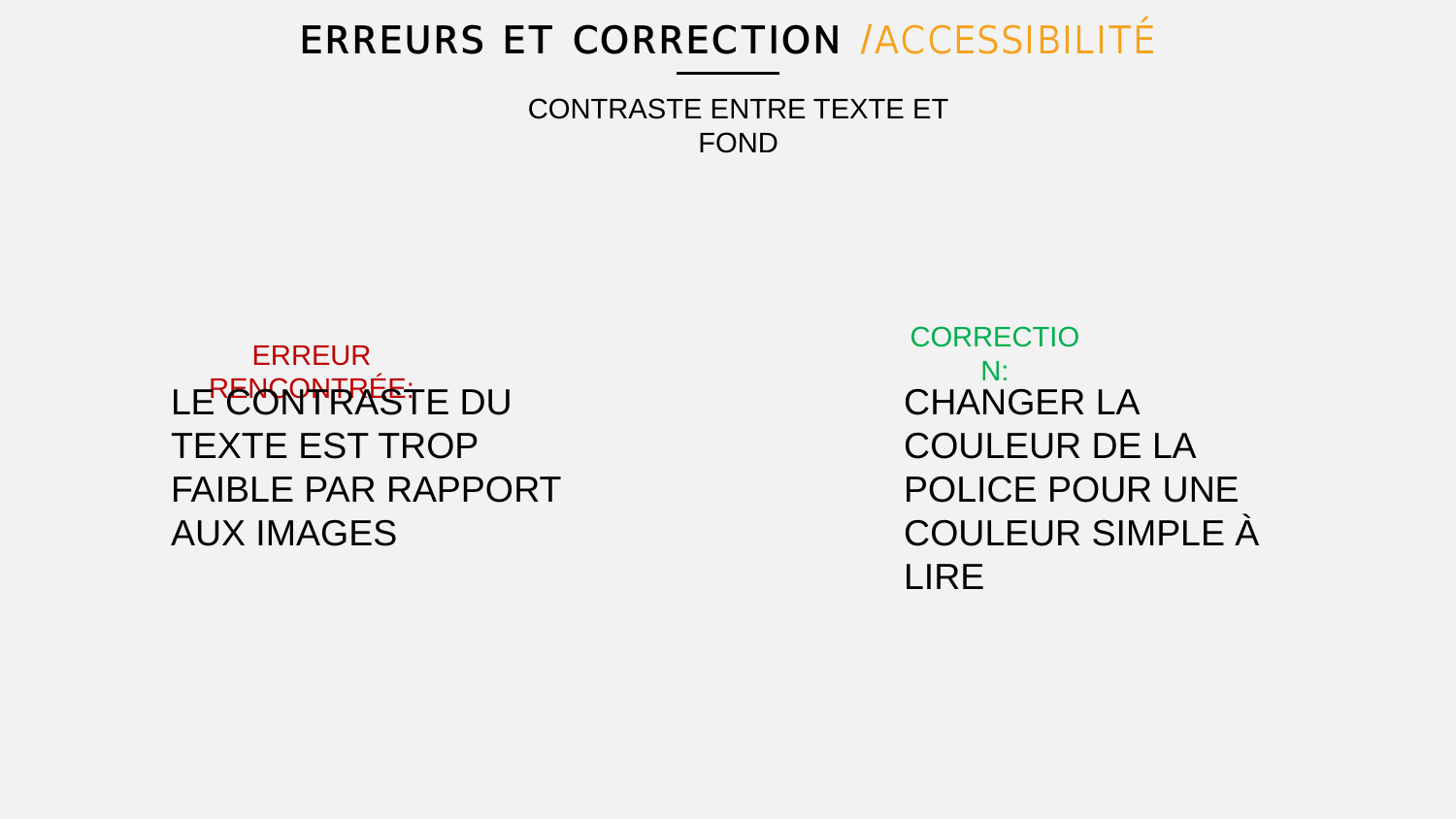

# Erreurs et correction /ACCESSIBILITÉ
CONTRASTE ENTRE TEXTE ET FOND
CORRECTION:
ERREUR RENCONTRÉE:
LE CONTRASTE DU TEXTE EST TROP FAIBLE PAR RAPPORT AUX IMAGES
CHANGER LA COULEUR DE LA POLICE POUR UNE COULEUR SIMPLE À LIRE